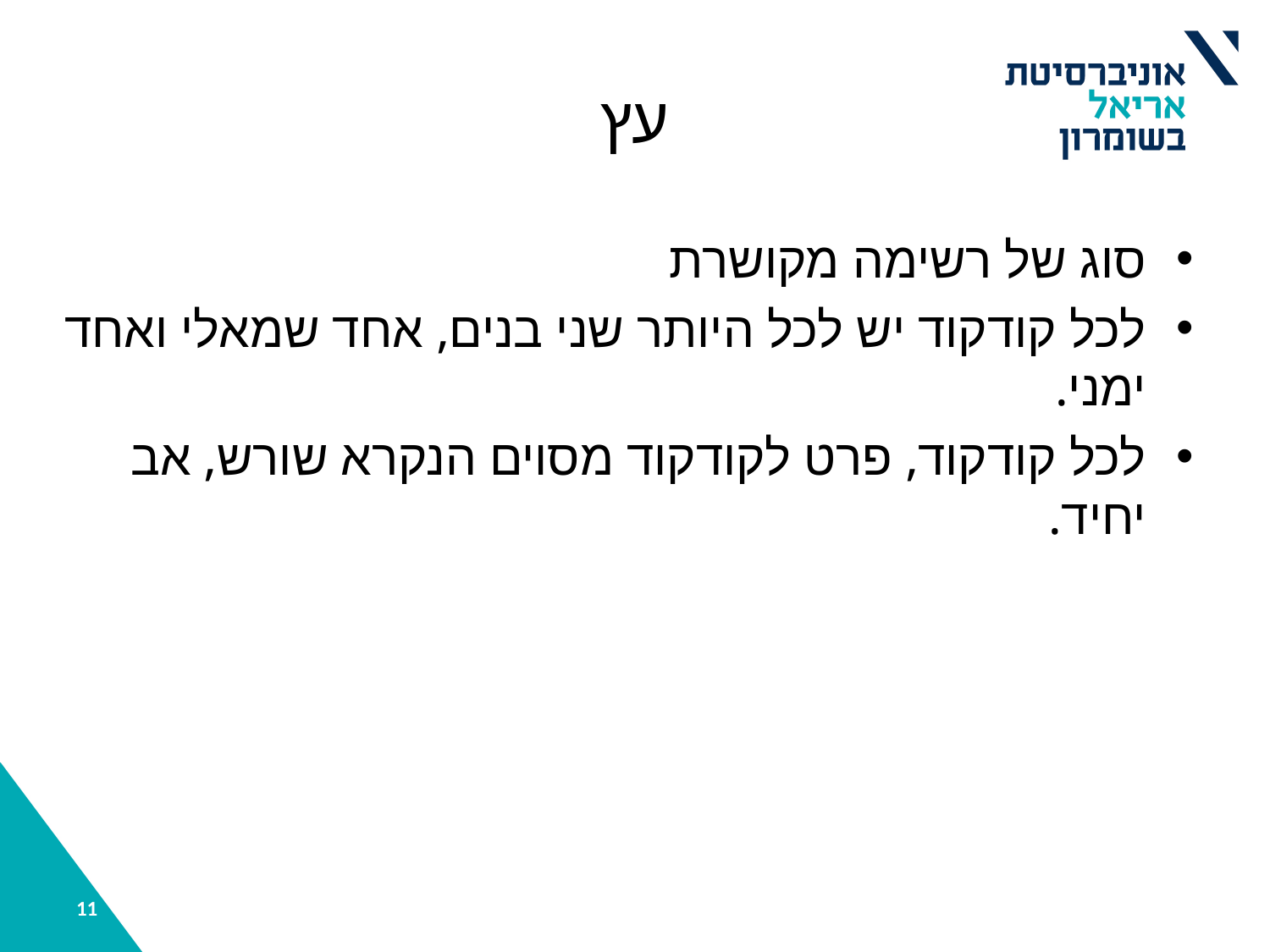

# עץ
סוג של רשימה מקושרת
לכל קודקוד יש לכל היותר שני בנים, אחד שמאלי ואחד ימני.
לכל קודקוד, פרט לקודקוד מסוים הנקרא שורש, אב יחיד.
11